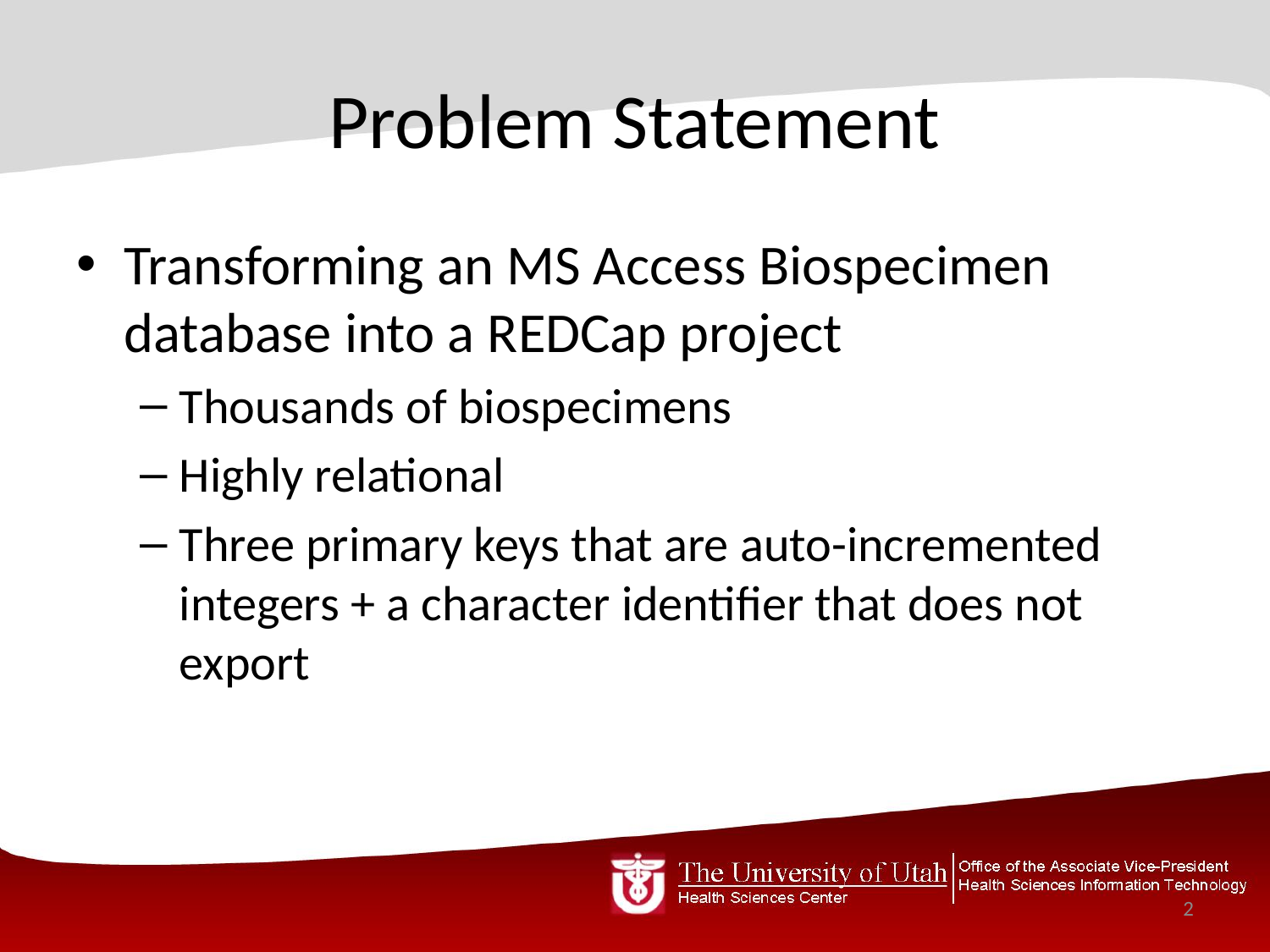

# Problem Statement
Transforming an MS Access Biospecimen database into a REDCap project
Thousands of biospecimens
Highly relational
Three primary keys that are auto-incremented integers + a character identifier that does not export
2